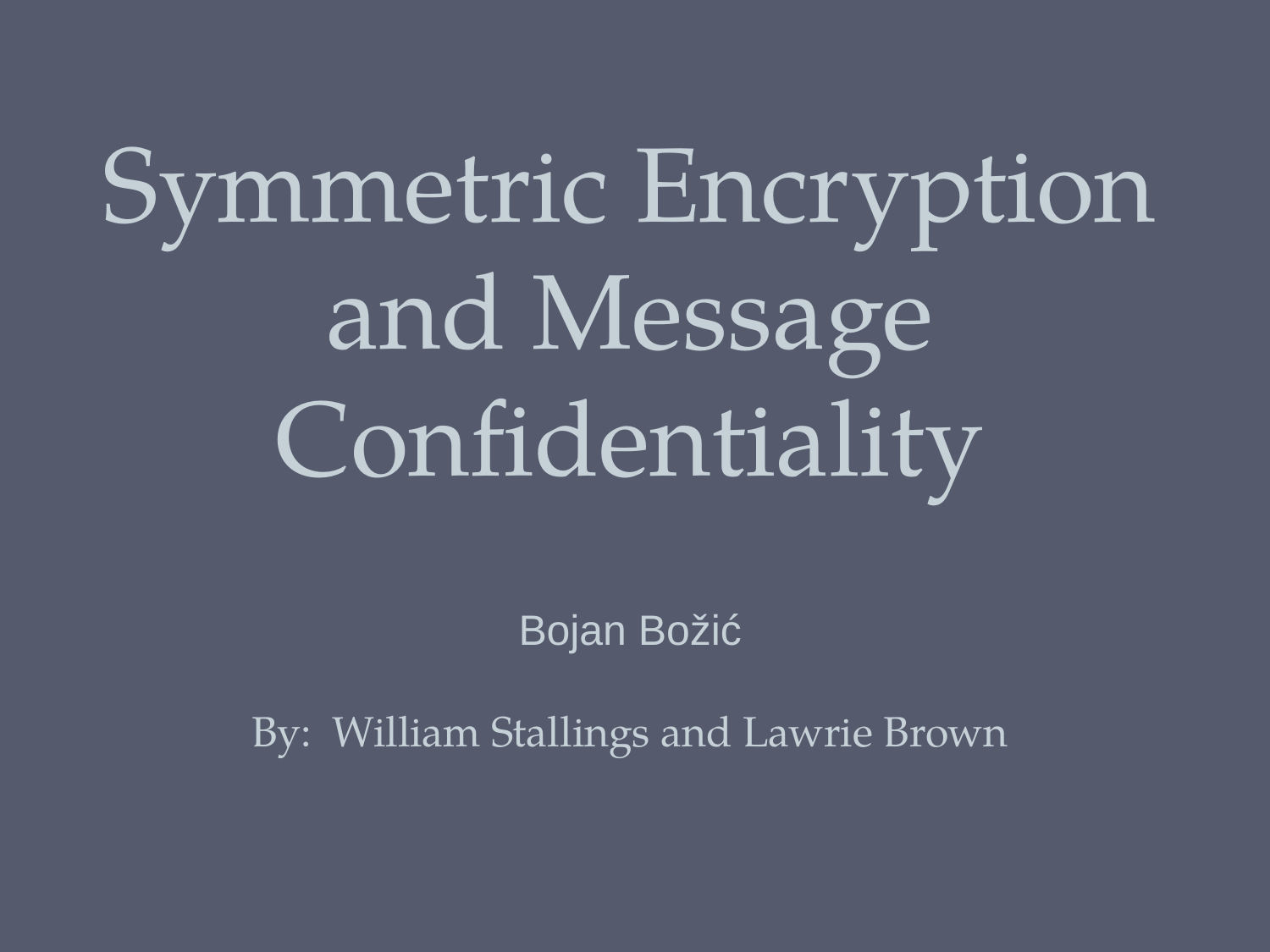

Symmetric Encryption and Message Confidentiality

Bojan Božić

By:  William Stallings and Lawrie Brown